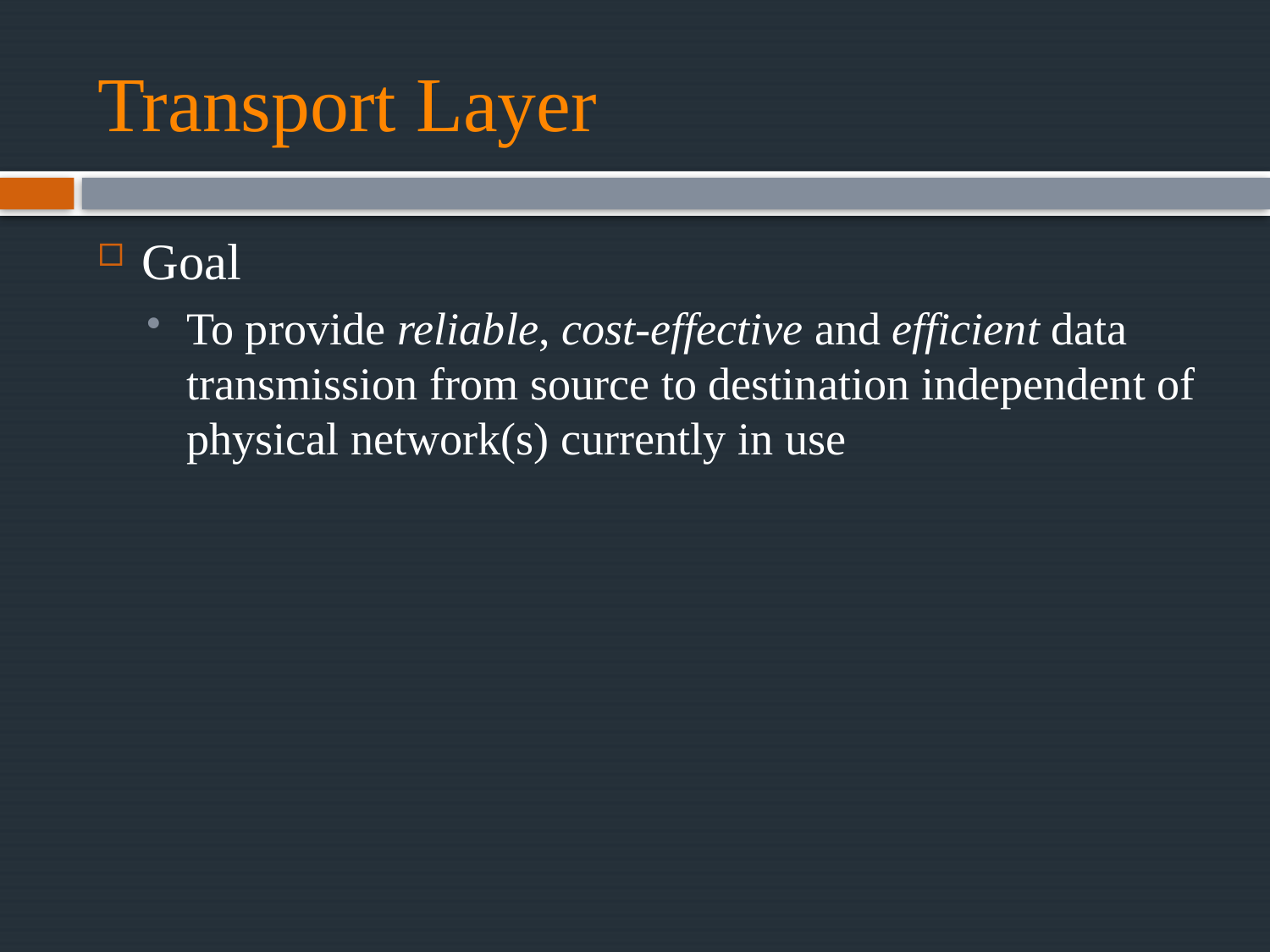

# Transport Layer
Goal
To provide reliable, cost-effective and efficient data transmission from source to destination independent of physical network(s) currently in use